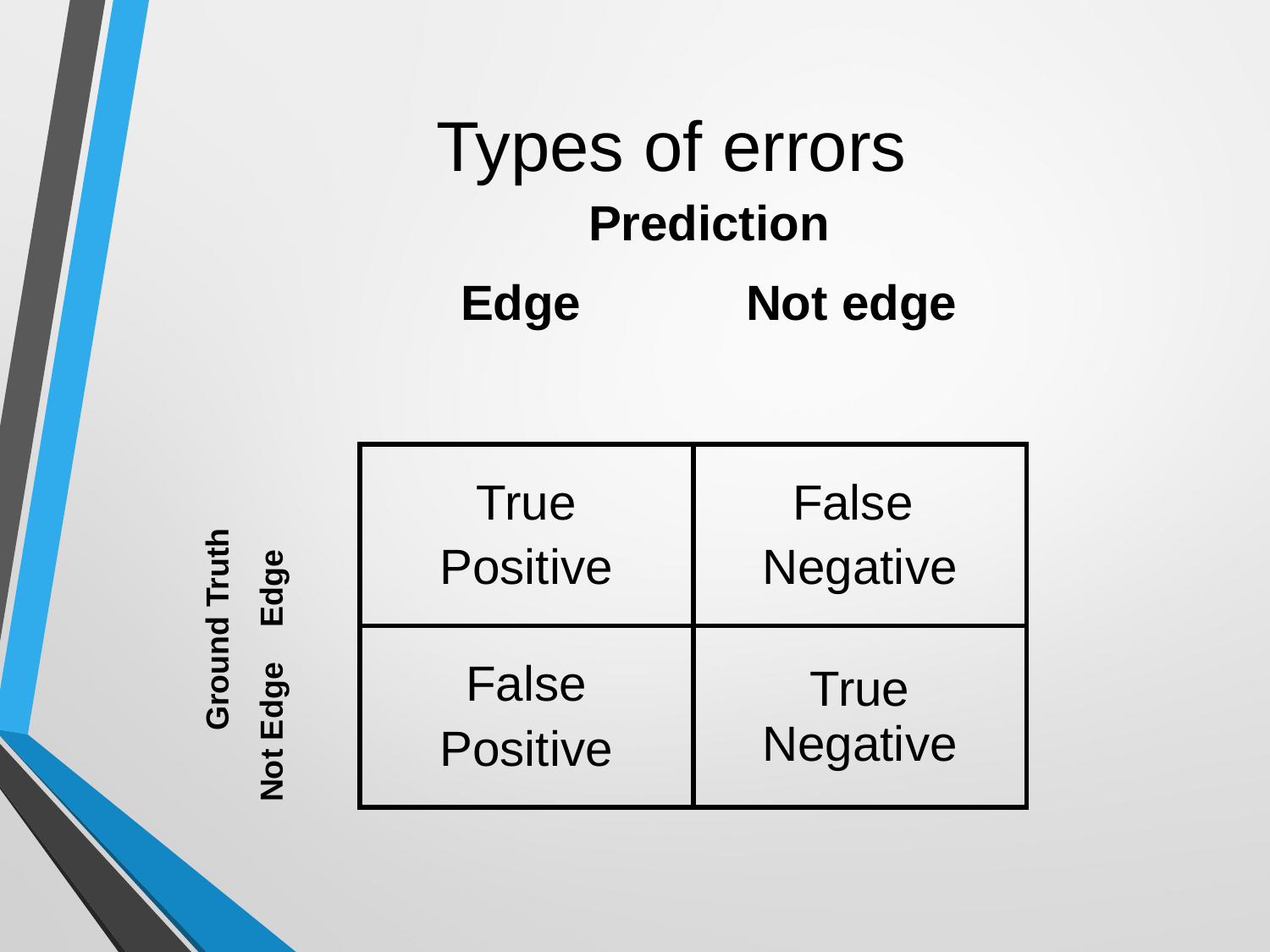

# Types of errors
Prediction
Edge            Not edge

Ground Truth
Not Edge    Edge
| True Positive | False Negative |
| --- | --- |
| False Positive | True Negative |